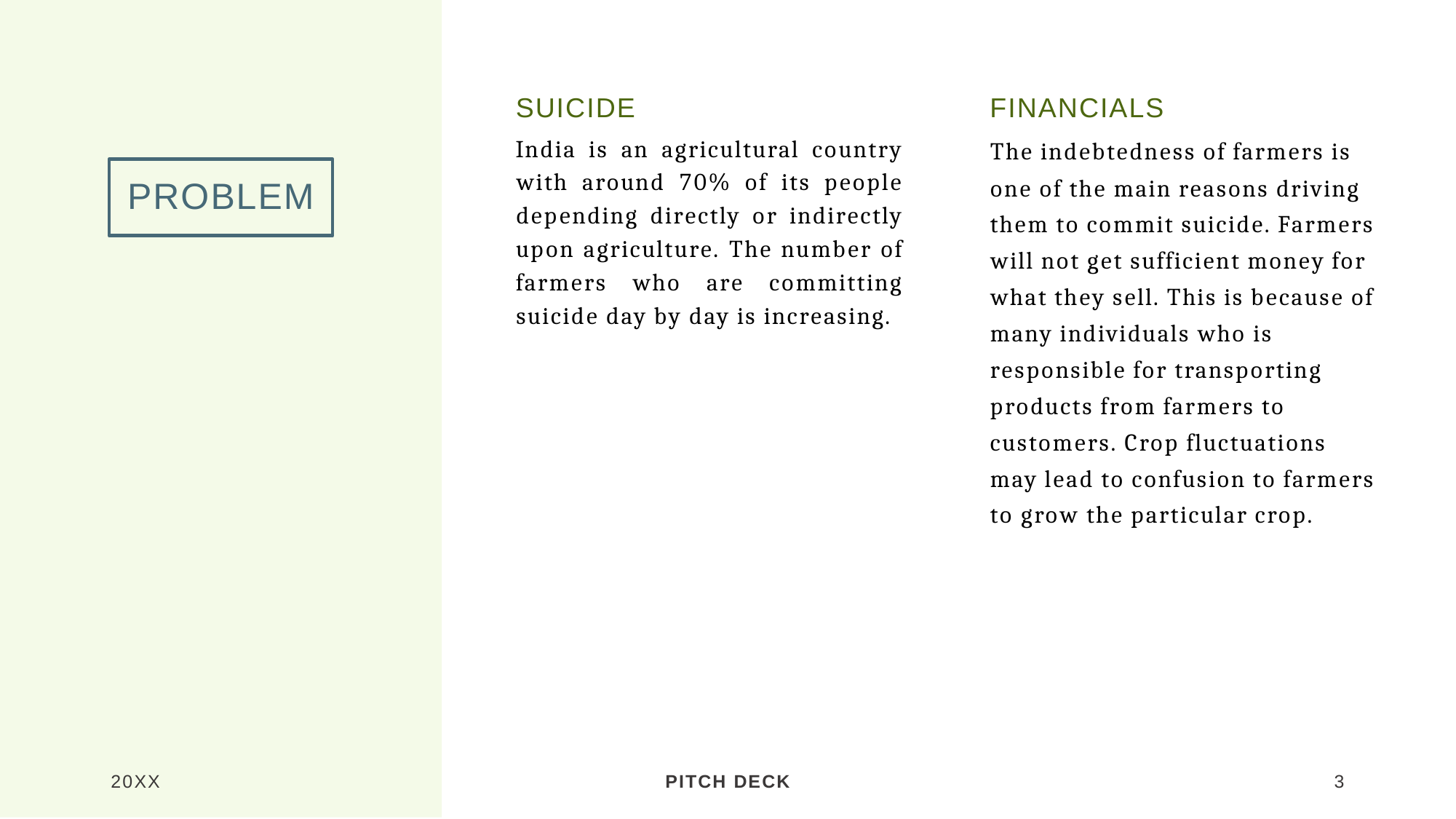

Suicide
financials
India is an agricultural country with around 70% of its people depending directly or indirectly upon agriculture. The number of farmers who are committing suicide day by day is increasing.
The indebtedness of farmers is one of the main reasons driving them to commit suicide. Farmers will not get sufficient money for what they sell. This is because of many individuals who is responsible for transporting products from farmers to customers. Crop fluctuations may lead to confusion to farmers to grow the particular crop.

# problem
20XX
Pitch deck
3